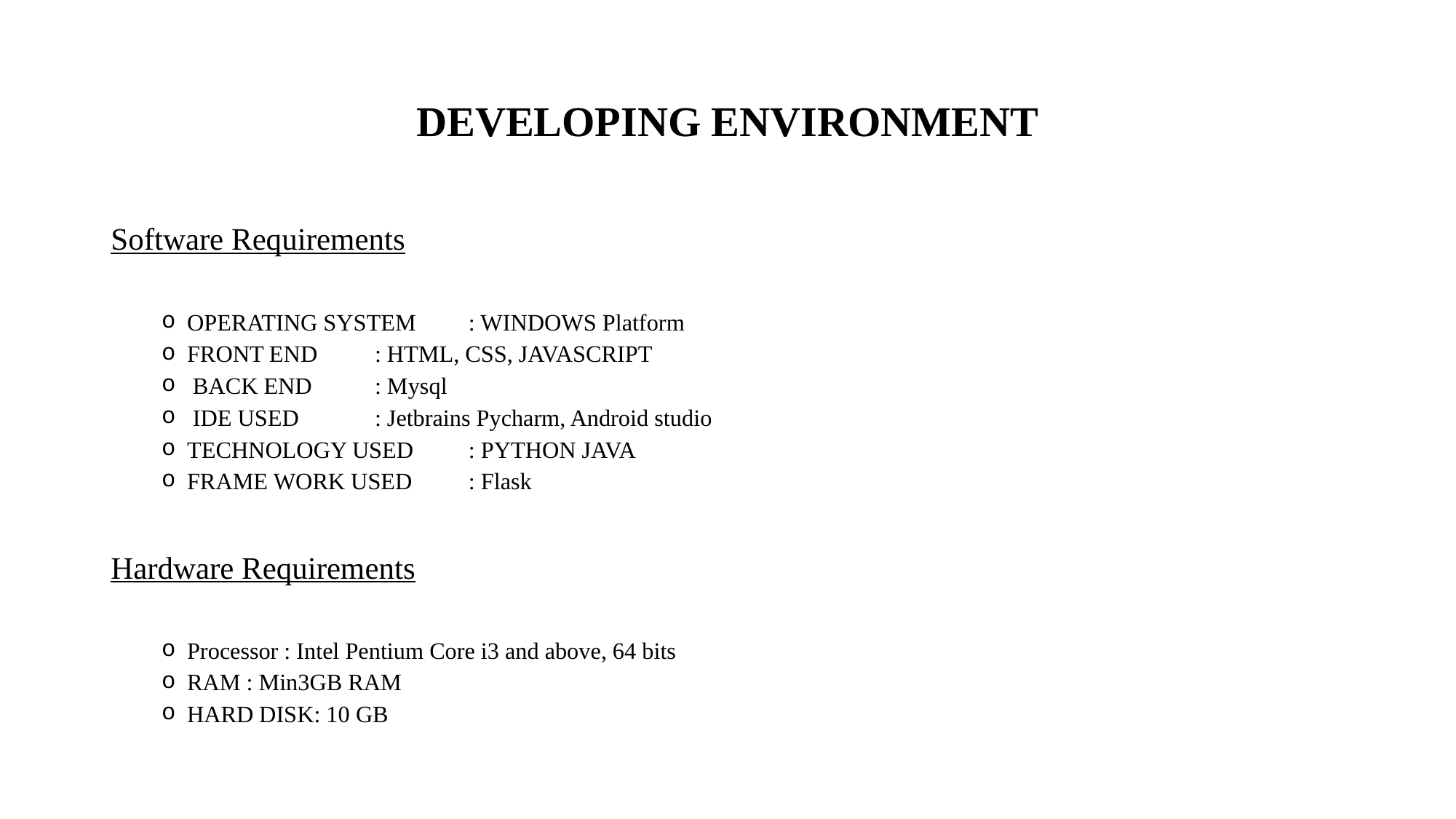

# DEVELOPING ENVIRONMENT
Software Requirements

OPERATING SYSTEM	: WINDOWS Platform
FRONT END		: HTML, CSS, JAVASCRIPT
 BACK END		: Mysql
 IDE USED			: Jetbrains Pycharm, Android studio
TECHNOLOGY USED	: PYTHON JAVA
FRAME WORK USED	: Flask

Hardware Requirements

Processor : Intel Pentium Core i3 and above, 64 bits
RAM : Min3GB RAM
HARD DISK: 10 GB